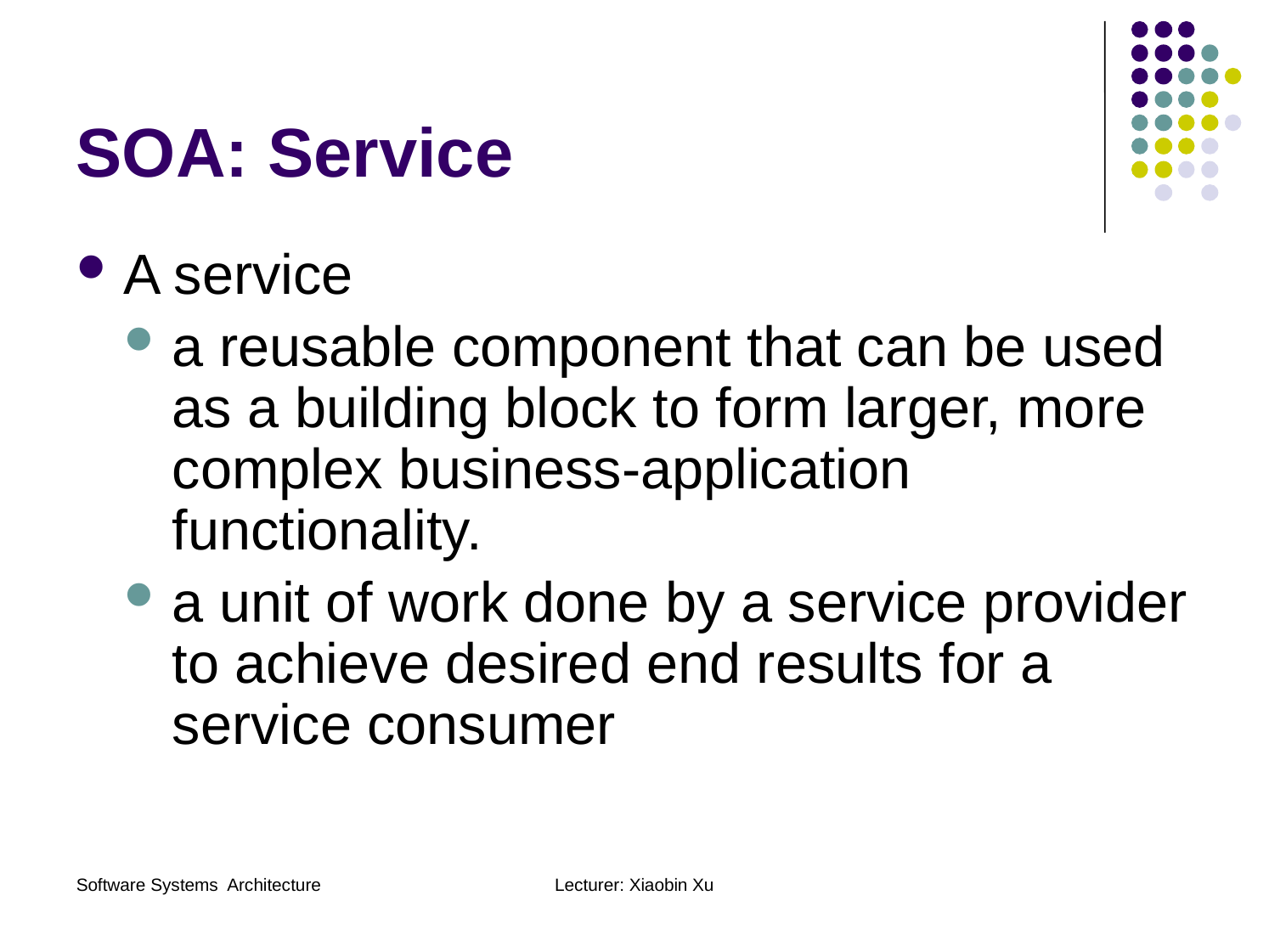

# SOA: Service
A service
a reusable component that can be used as a building block to form larger, more complex business-application functionality.
a unit of work done by a service provider to achieve desired end results for a service consumer
Software Systems  Architecture
Lecturer: Xiaobin Xu